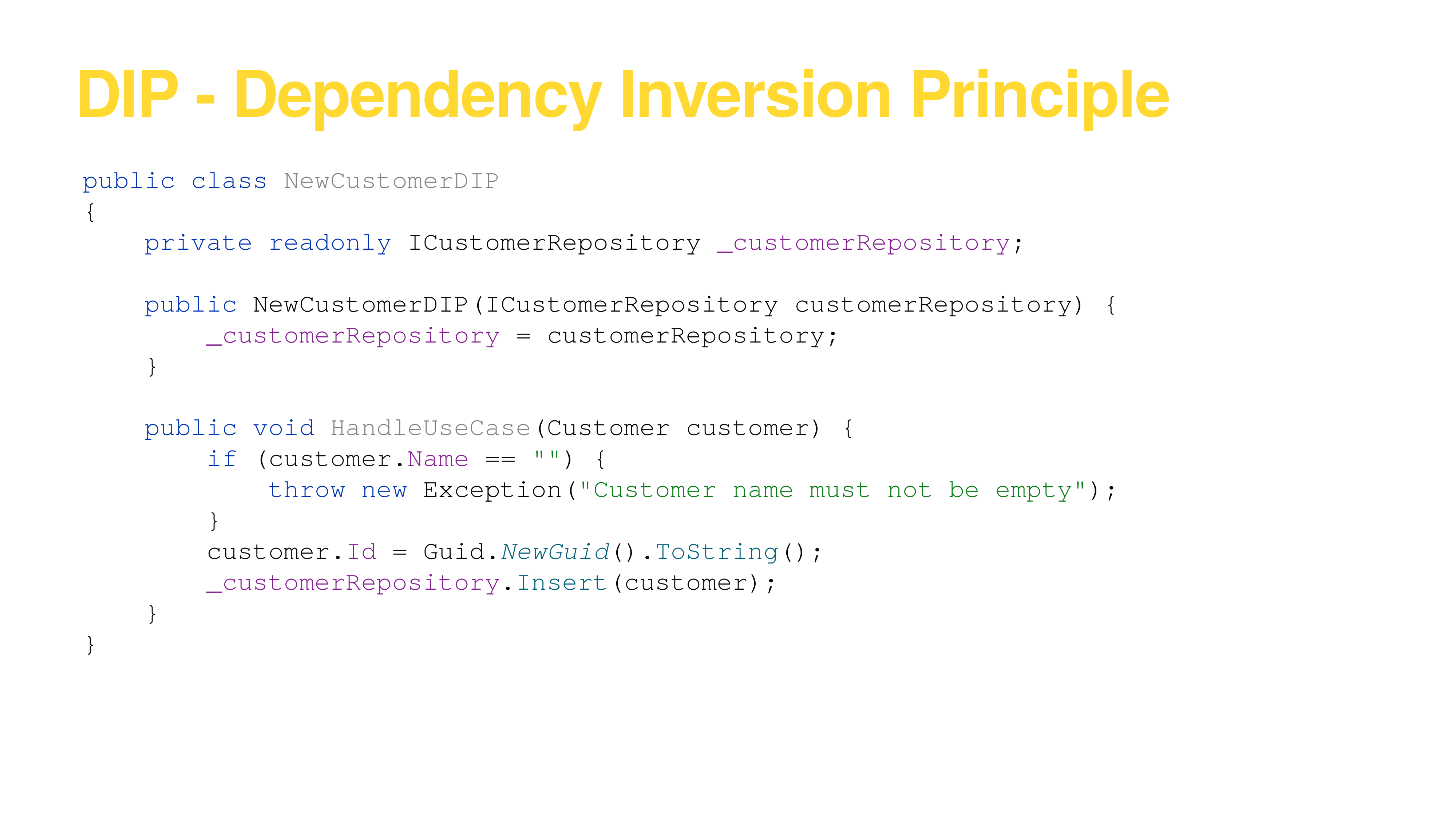

# DIP - Dependency Inversion Principle
public class NewCustomerDIP
{
    private readonly ICustomerRepository _customerRepository;

    public NewCustomerDIP(ICustomerRepository customerRepository) {
        _customerRepository = customerRepository;
    }

    public void HandleUseCase(Customer customer) {
        if (customer.Name == "") {
            throw new Exception("Customer name must not be empty");
        }
        customer.Id = Guid.NewGuid().ToString();
        _customerRepository.Insert(customer);
    }
}